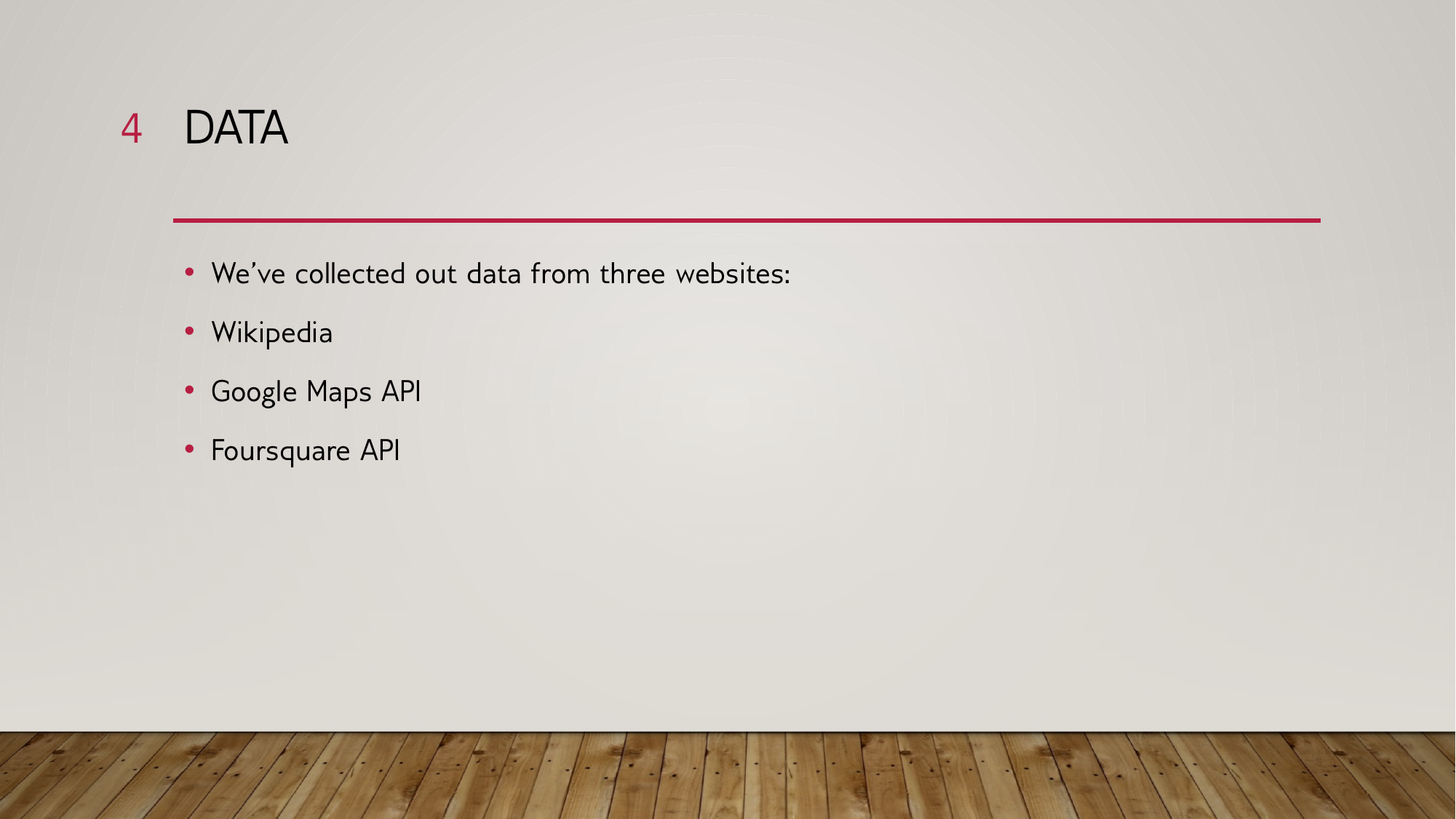

4
# Data
We’ve collected out data from three websites:
Wikipedia
Google Maps API
Foursquare API